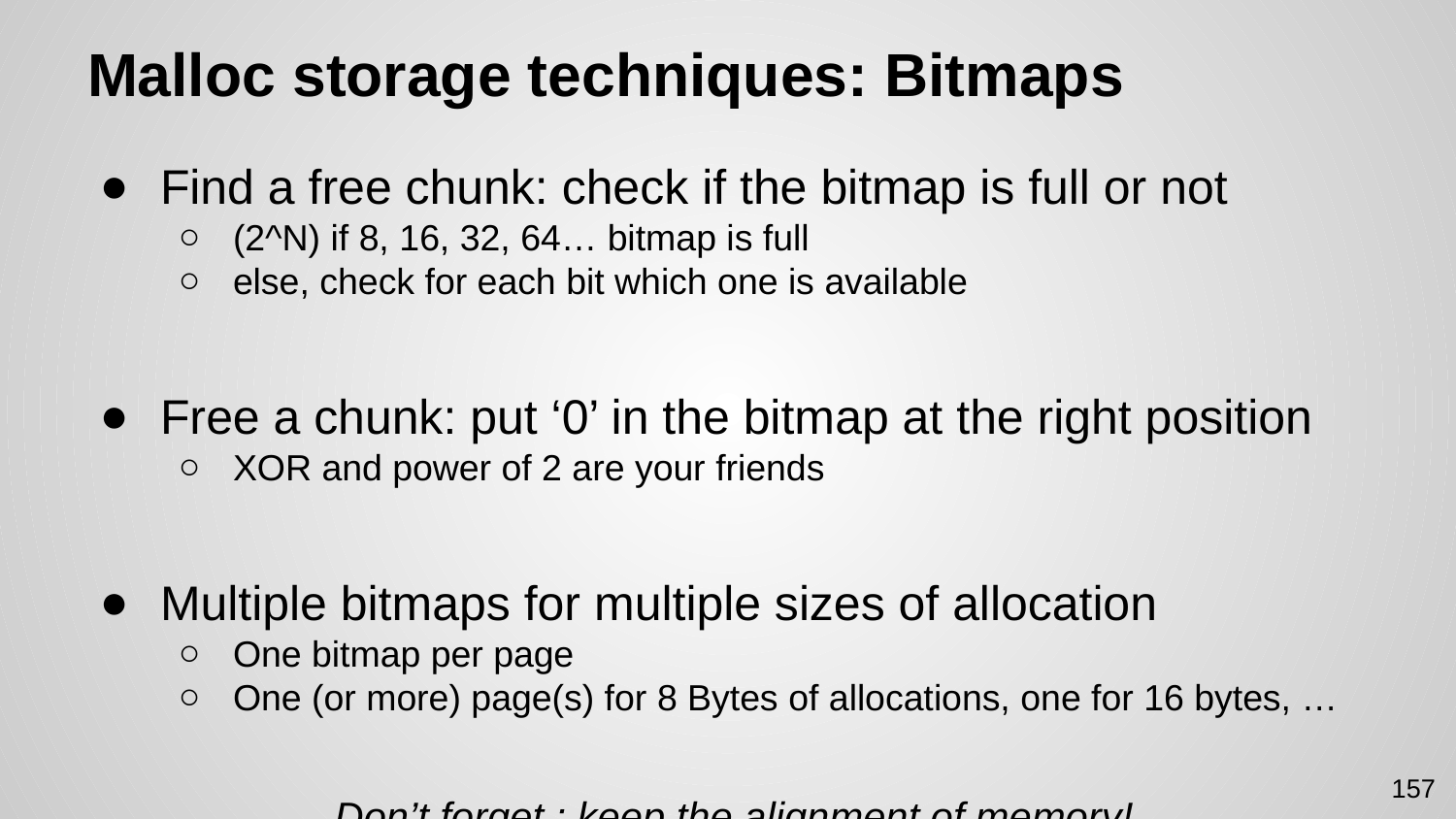

# Malloc storage techniques: Bitmaps
Find a free chunk: check if the bitmap is full or not
(2^N) if 8, 16, 32, 64… bitmap is full
else, check for each bit which one is available

Free a chunk: put ‘0’ in the bitmap at the right position
XOR and power of 2 are your friends

Multiple bitmaps for multiple sizes of allocation
One bitmap per page
One (or more) page(s) for 8 Bytes of allocations, one for 16 bytes, …

Don’t forget : keep the alignment of memory!
157